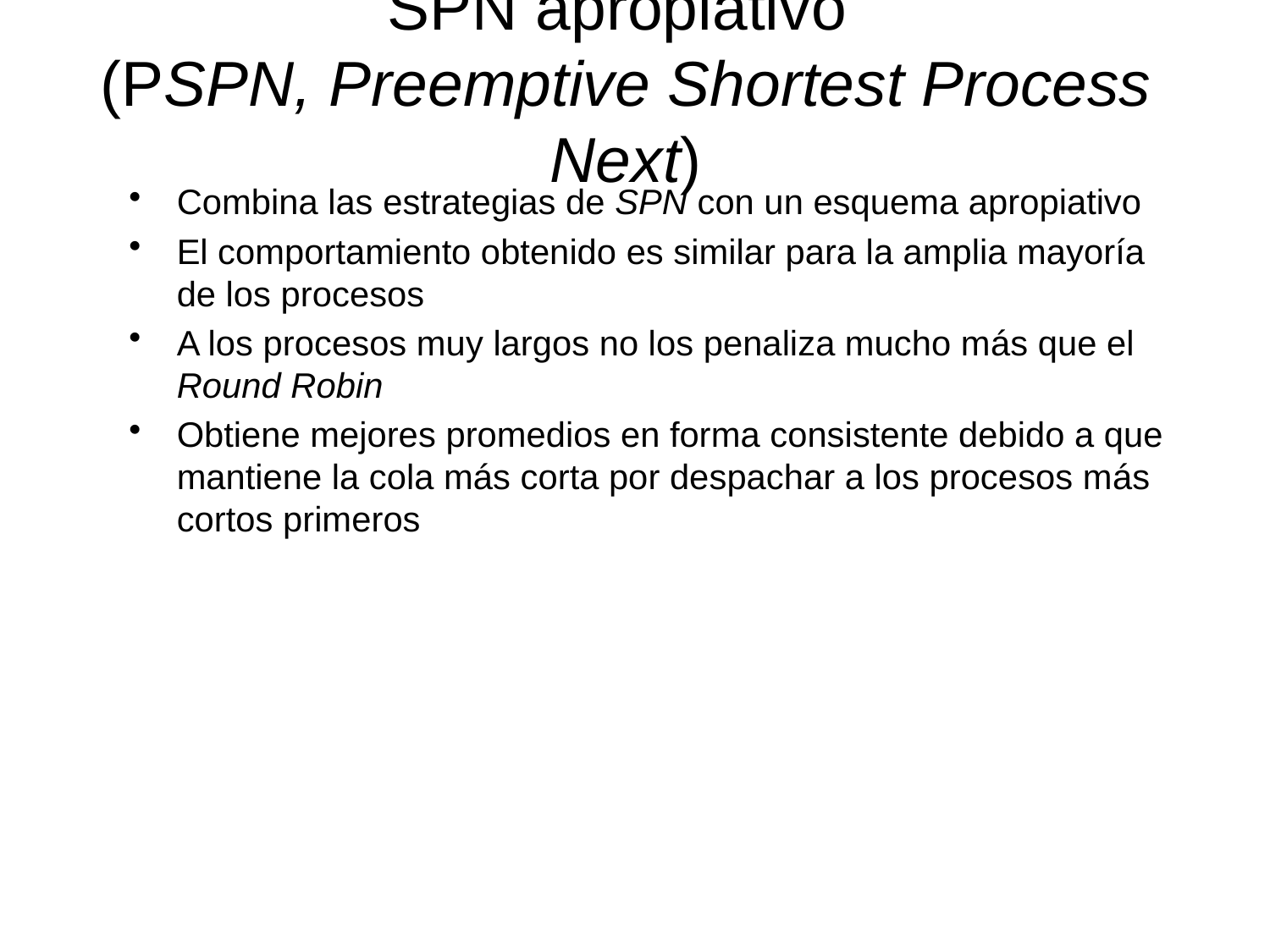

# SPN apropiativo (PSPN, Preemptive Shortest Process Next)

Combina las estrategias de SPN con un esquema apropiativo
El comportamiento obtenido es similar para la amplia mayoría de los procesos
A los procesos muy largos no los penaliza mucho más que el Round Robin
Obtiene mejores promedios en forma consistente debido a que mantiene la cola más corta por despachar a los procesos más cortos primeros